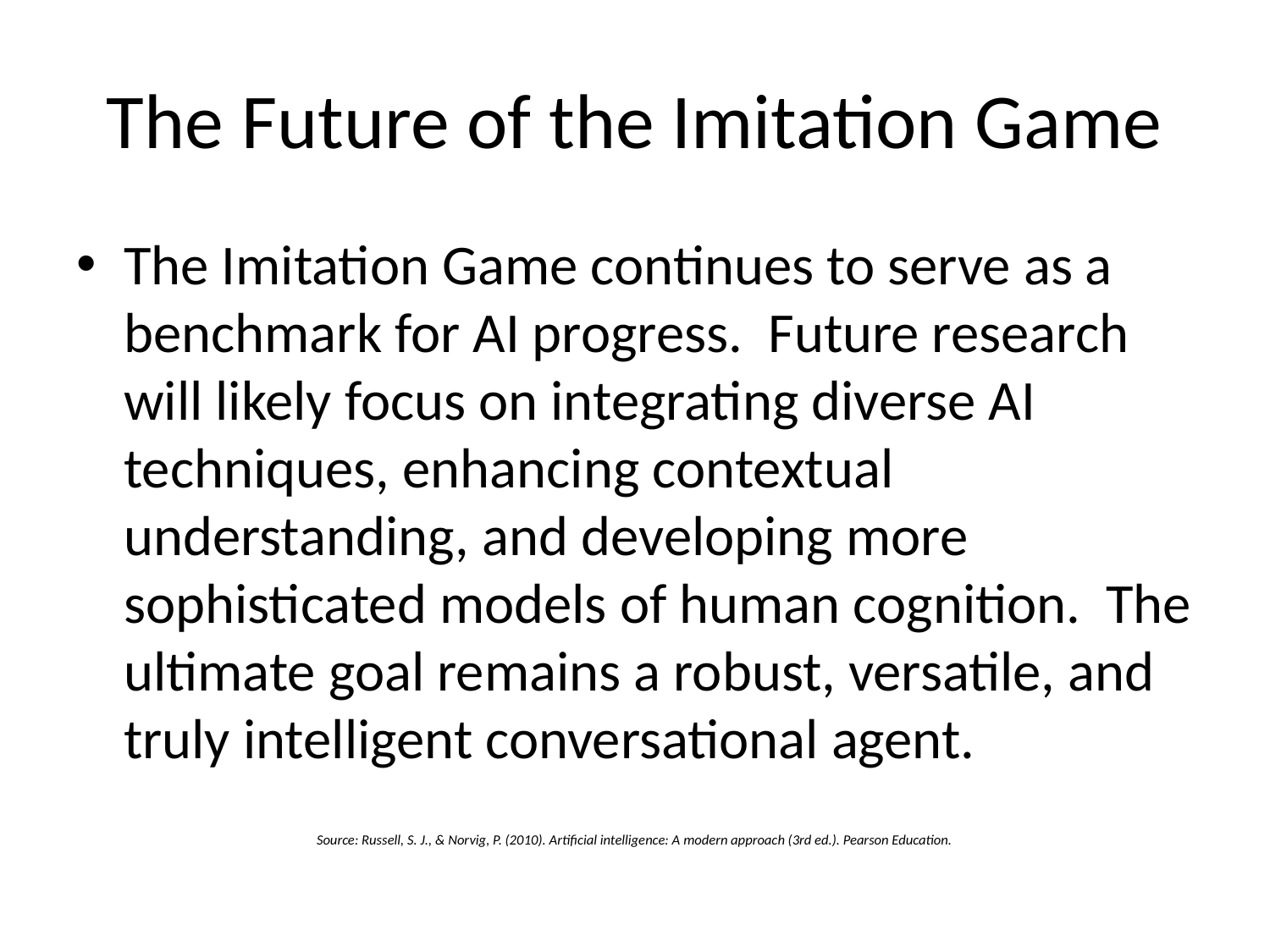

# The Future of the Imitation Game
The Imitation Game continues to serve as a benchmark for AI progress.  Future research will likely focus on integrating diverse AI techniques, enhancing contextual understanding, and developing more sophisticated models of human cognition.  The ultimate goal remains a robust, versatile, and truly intelligent conversational agent.
Source: Russell, S. J., & Norvig, P. (2010). Artificial intelligence: A modern approach (3rd ed.). Pearson Education.